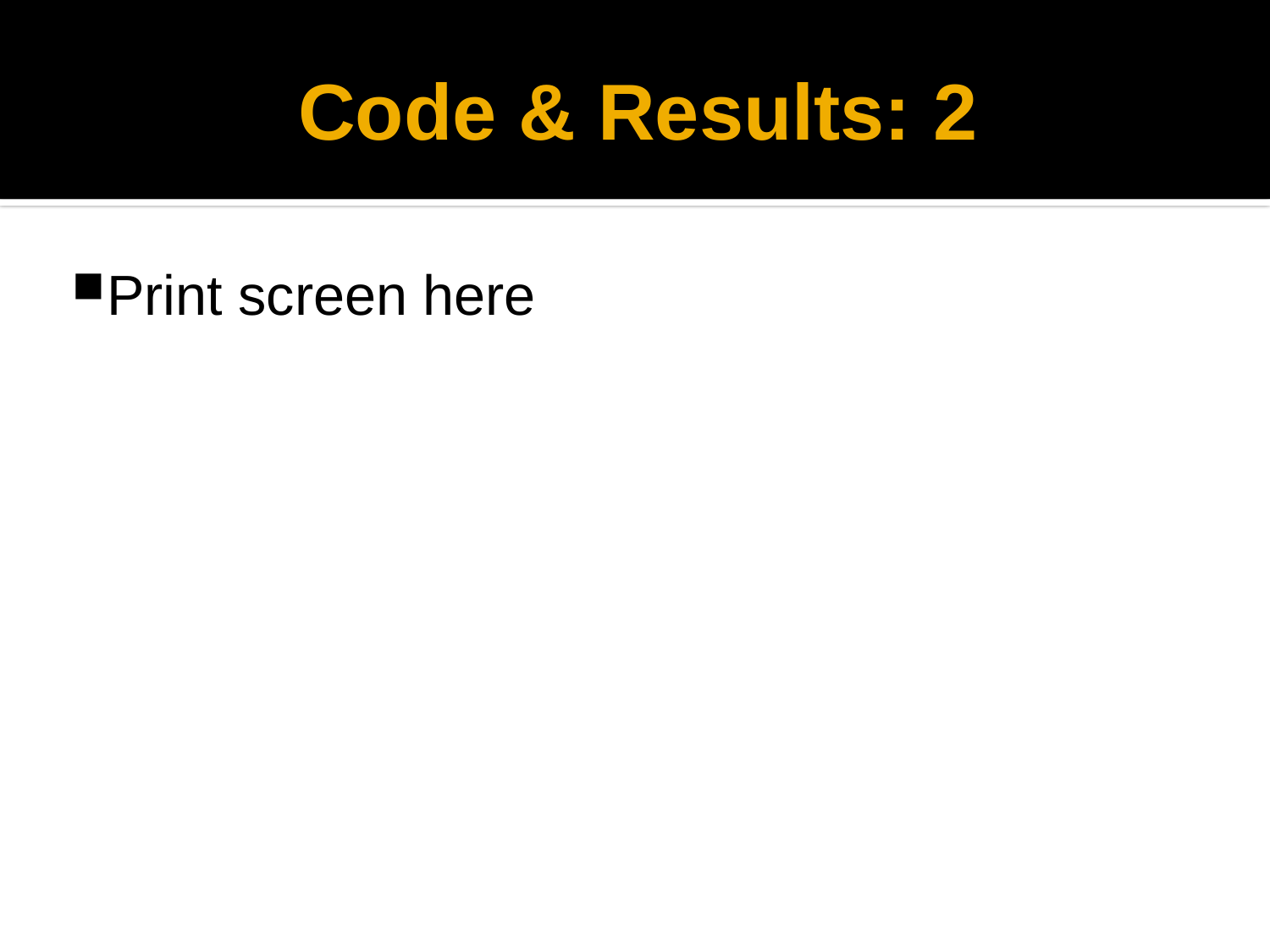

Code & Results: 2
Print screen here